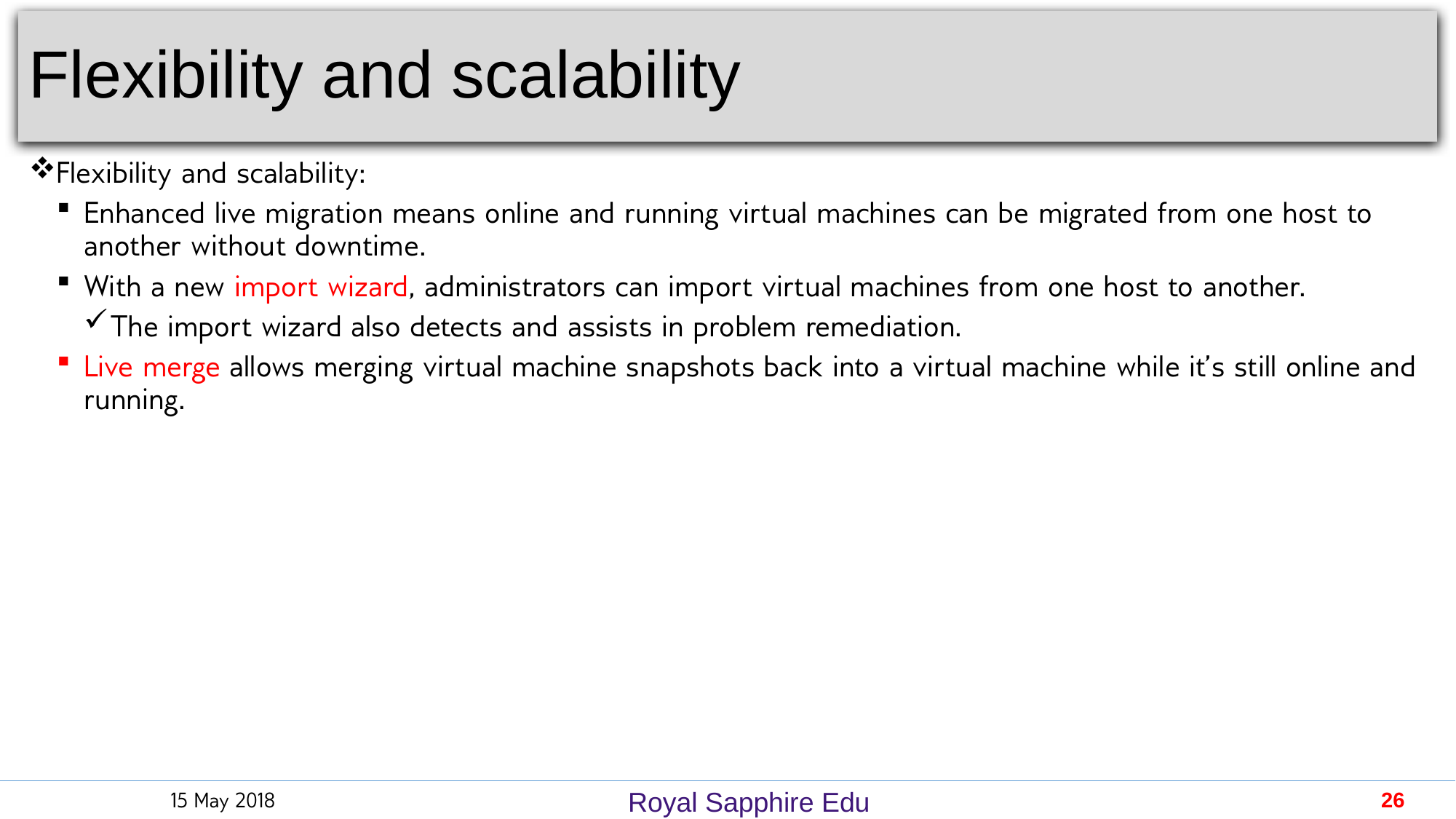

# Flexibility and scalability
Flexibility and scalability:
Enhanced live migration means online and running virtual machines can be migrated from one host to another without downtime.
With a new import wizard, administrators can import virtual machines from one host to another.
The import wizard also detects and assists in problem remediation.
Live merge allows merging virtual machine snapshots back into a virtual machine while it’s still online and running.
15 May 2018
26